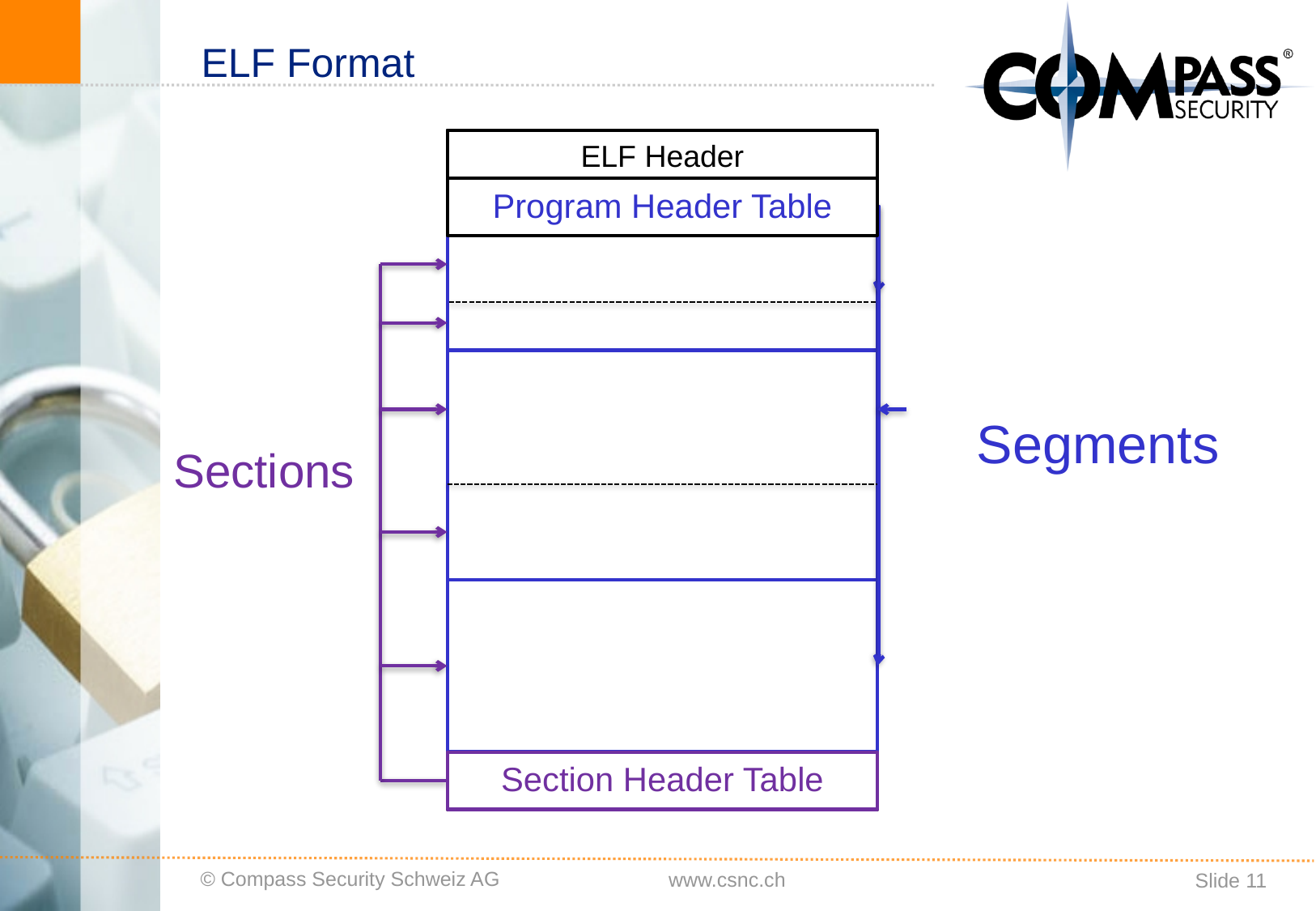

# ELF Format

ELF Header
Program Header Table

Segments
Sections

Section Header Table